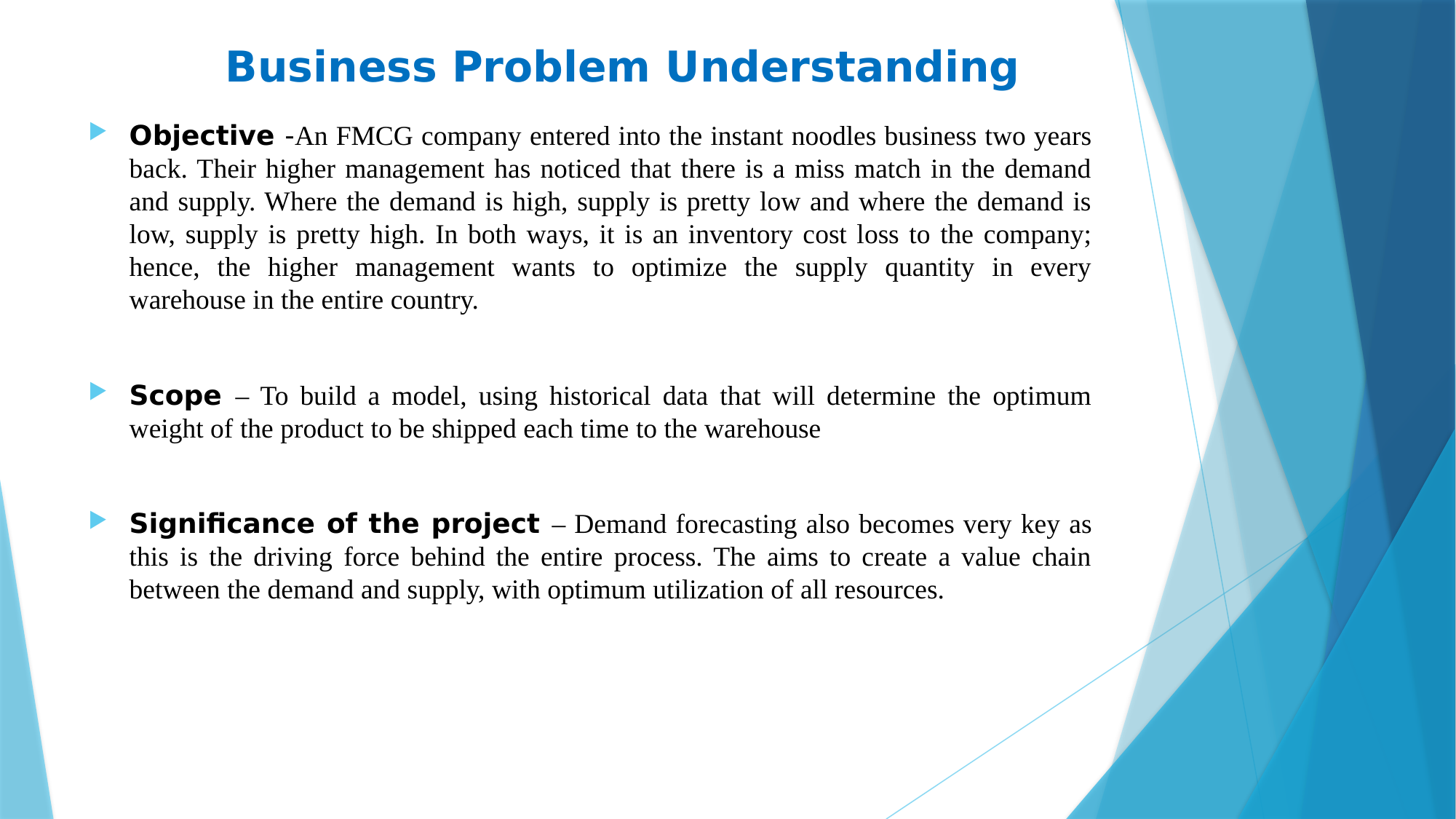

Business Problem Understanding

Objective -An FMCG company entered into the instant noodles business two years back. Their higher management has noticed that there is a miss match in the demand and supply. Where the demand is high, supply is pretty low and where the demand is low, supply is pretty high. In both ways, it is an inventory cost loss to the company; hence, the higher management wants to optimize the supply quantity in every warehouse in the entire country.

Scope – To build a model, using historical data that will determine the optimum weight of the product to be shipped each time to the warehouse

Significance of the project – Demand forecasting also becomes very key as this is the driving force behind the entire process. The aims to create a value chain between the demand and supply, with optimum utilization of all resources.